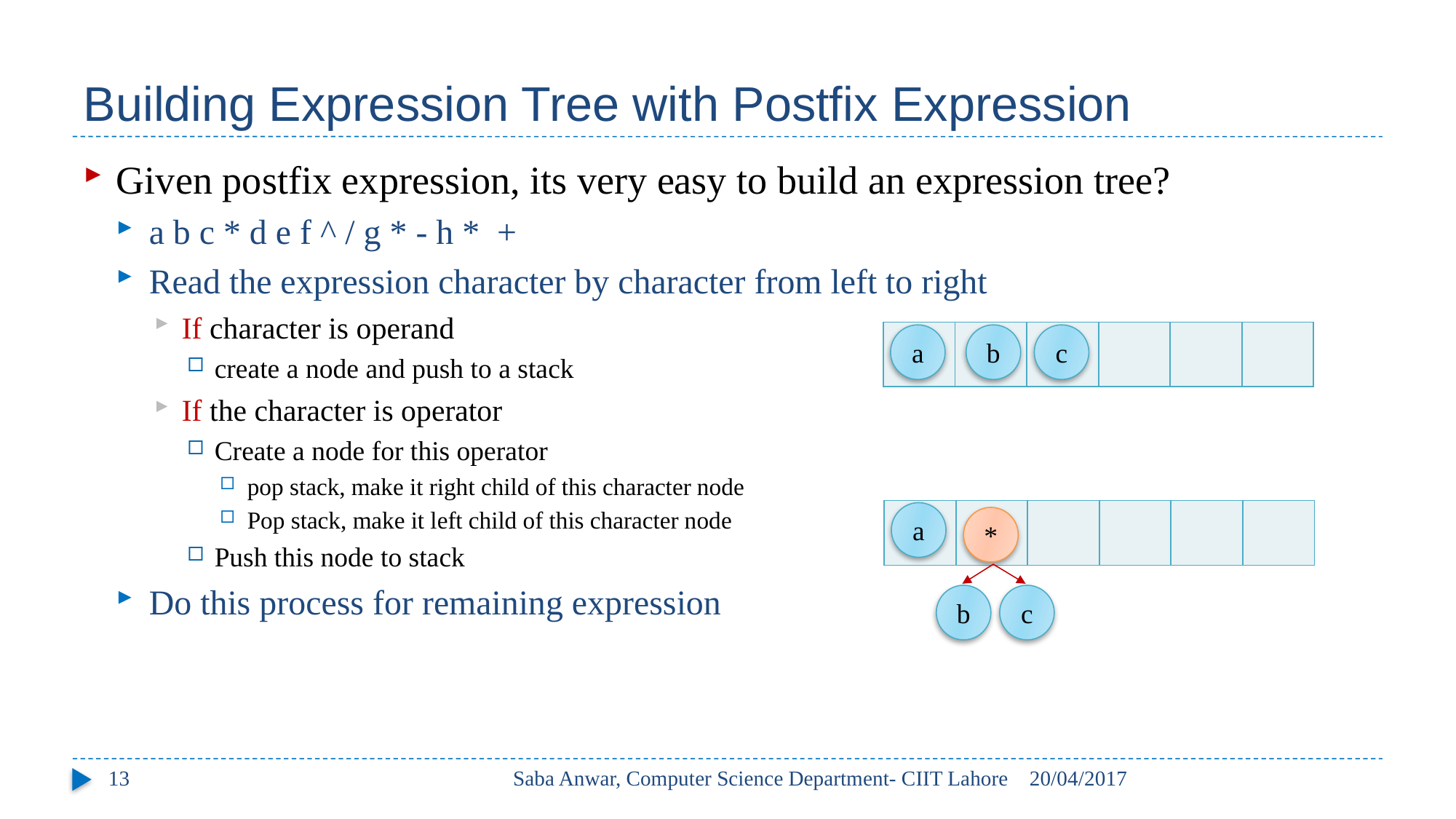

# Building Expression Tree with Postfix Expression
Given postfix expression, its very easy to build an expression tree?
a b c * d e f ^ / g * - h *  +
Read the expression character by character from left to right
If character is operand
create a node and push to a stack
If the character is operator
Create a node for this operator
pop stack, make it right child of this character node
Pop stack, make it left child of this character node
Push this node to stack
Do this process for remaining expression

|  |  |  |  |  |  |
| --- | --- | --- | --- | --- | --- |
a
b
c
|  |  |  |  |  |  |
| --- | --- | --- | --- | --- | --- |
a
*
b
c
13
Saba Anwar, Computer Science Department- CIIT Lahore
20/04/2017